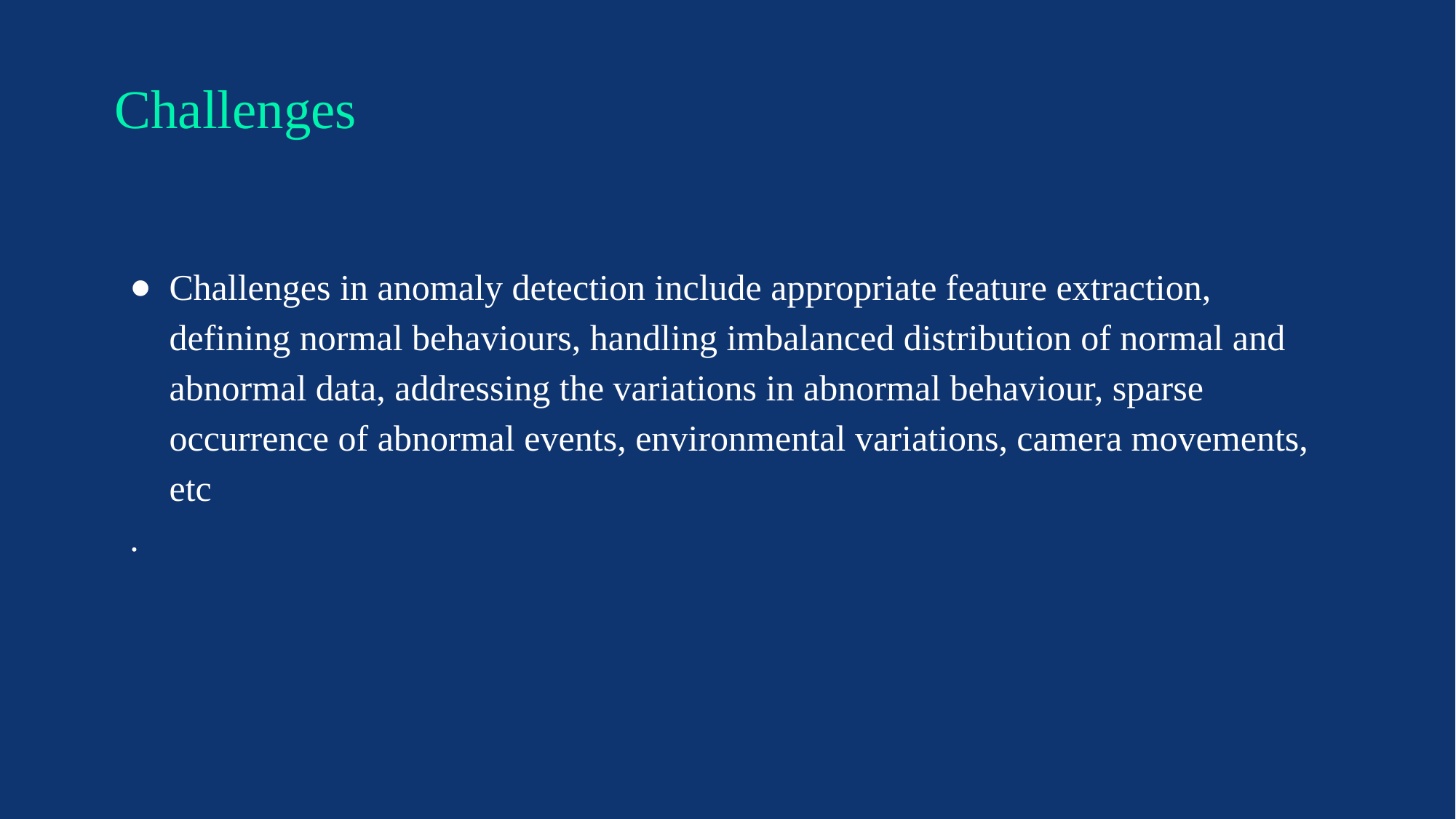

# Challenges
Challenges in anomaly detection include appropriate feature extraction, defining normal behaviours, handling imbalanced distribution of normal and abnormal data, addressing the variations in abnormal behaviour, sparse occurrence of abnormal events, environmental variations, camera movements, etc
.